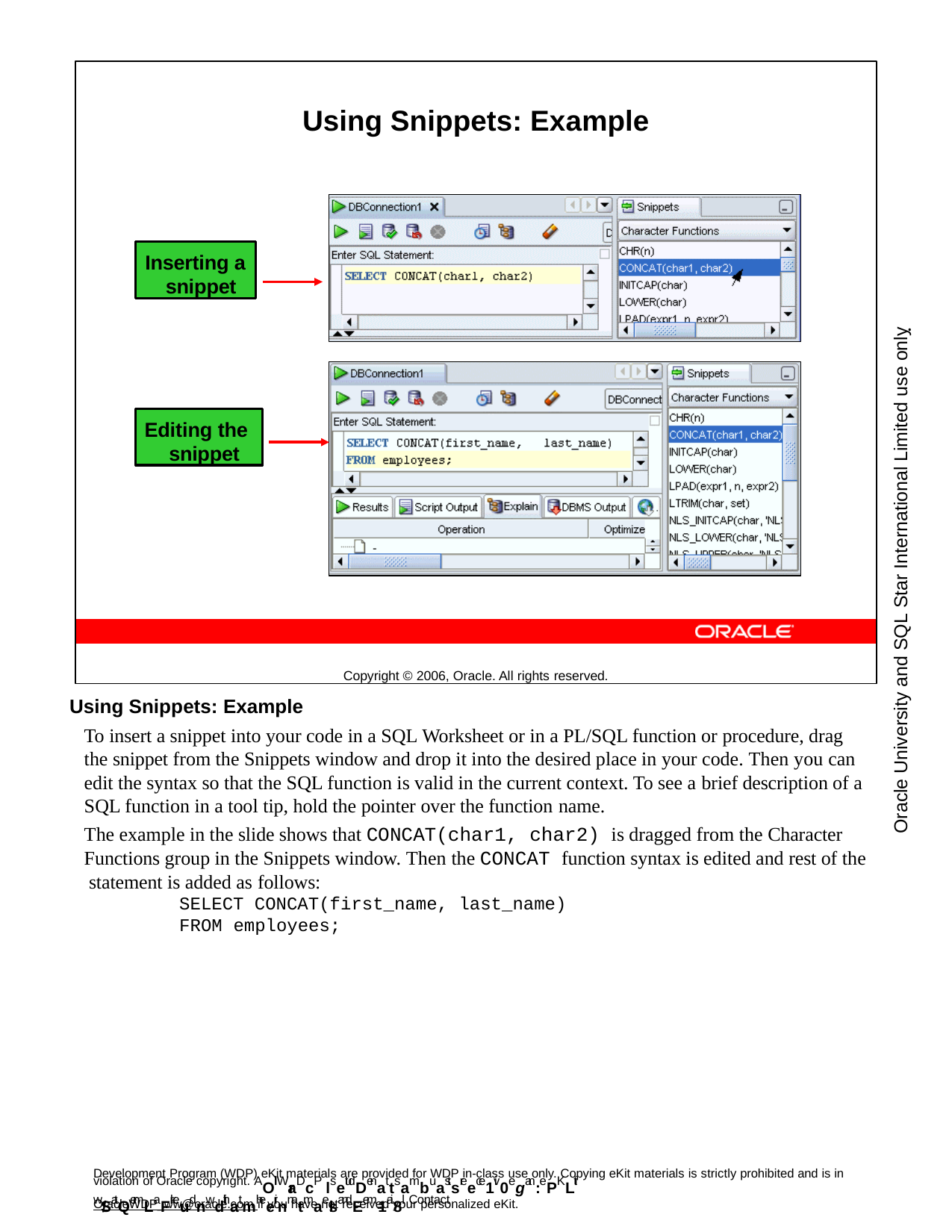

Using Snippets: Example

Copyright © 2006, Oracle. All rights reserved.

Inserting a  snippet

Oracle University and SQL Star International Limited use onlyฺ

Editing the  snippet

Using Snippets: Example
To insert a snippet into your code in a SQL Worksheet or in a PL/SQL function or procedure, drag  the snippet from the Snippets window and drop it into the desired place in your code. Then you can  edit the syntax so that the SQL function is valid in the current context. To see a brief description of a  SQL function in a tool tip, hold the pointer over the function name.
The example in the slide shows that CONCAT(char1, char2) is dragged from the Character  Functions group in the Snippets window. Then the CONCAT function syntax is edited and rest of the  statement is added as follows:
SELECT CONCAT(first_name, last_name)
FROM employees;
Development Program (WDP) eKit materials are provided for WDP in-class use only. Copying eKit materials is strictly prohibited and is in
violation of Oracle copyright. AOll WraDcP lsetudDenattsambuastsreece1iv0e gan: ePKLit w/SatQermLaFrkeudnwdithatmheeir nnatmaelsandEem-1ai8l. Contact
OracleWDP_ww@oracle.com if you have not received your personalized eKit.